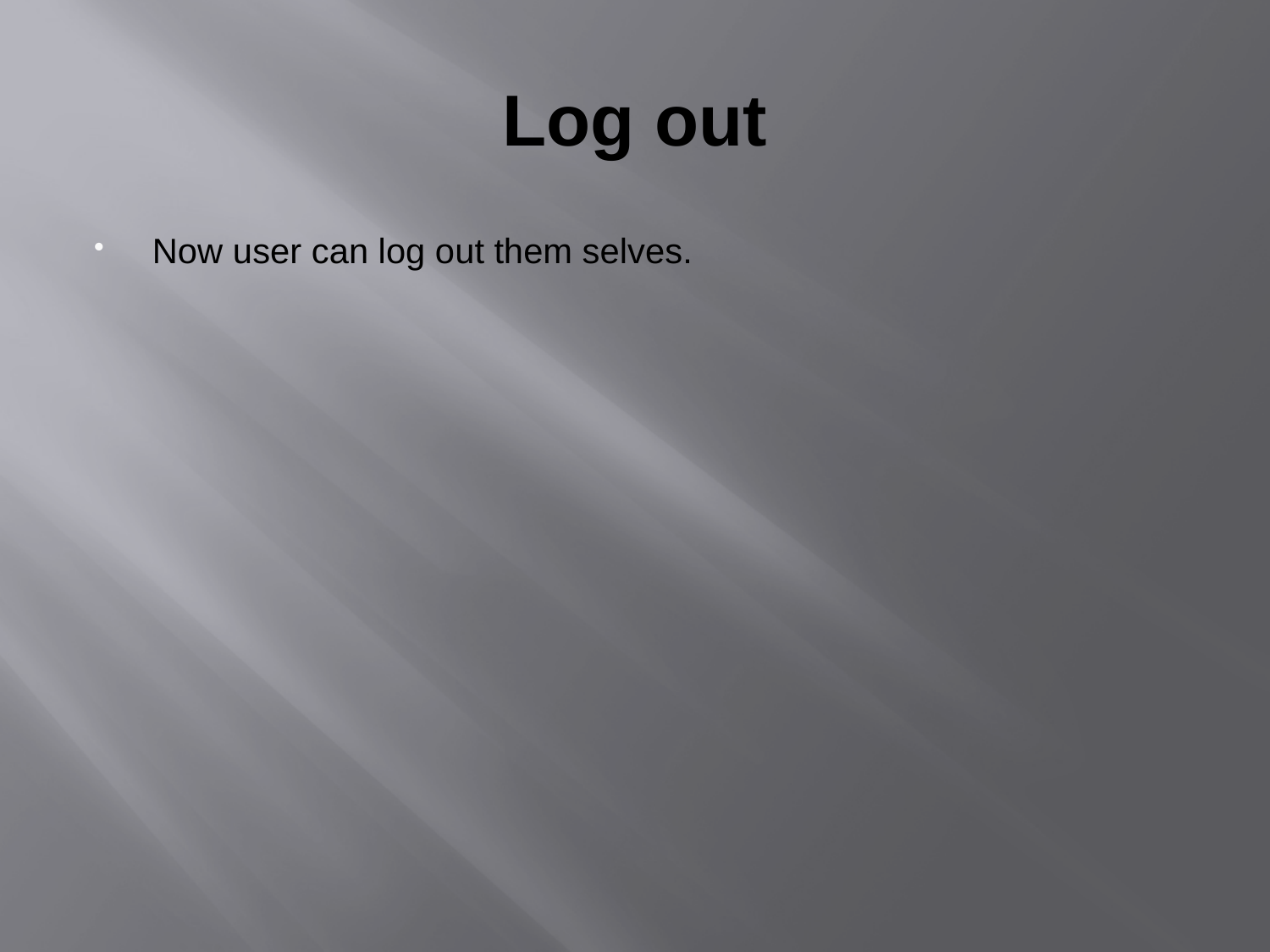

# Log out
Now user can log out them selves.